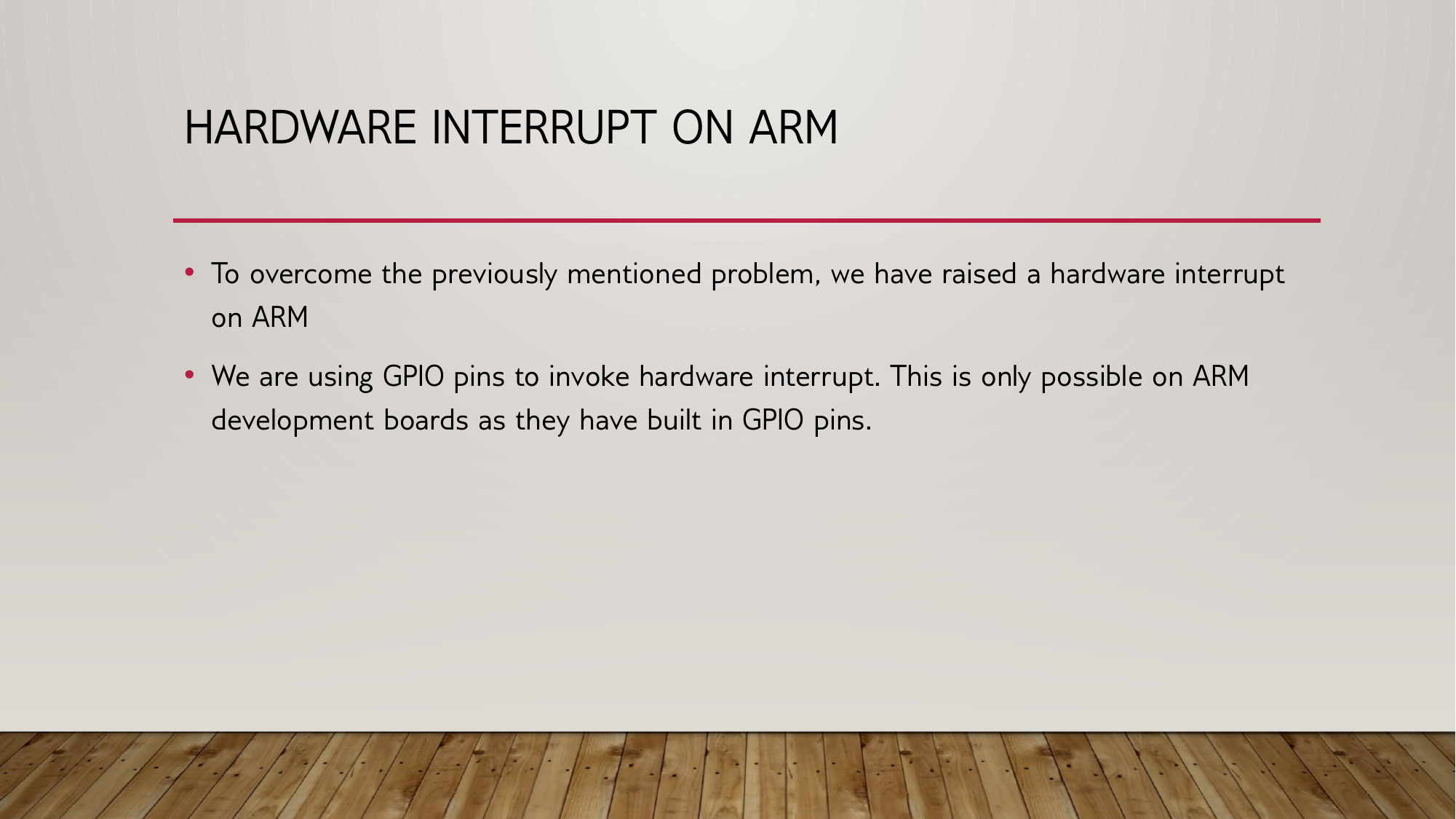

# Hardware interrupt on arm
To overcome the previously mentioned problem, we have raised a hardware interrupt on ARM
We are using GPIO pins to invoke hardware interrupt. This is only possible on ARM development boards as they have built in GPIO pins.